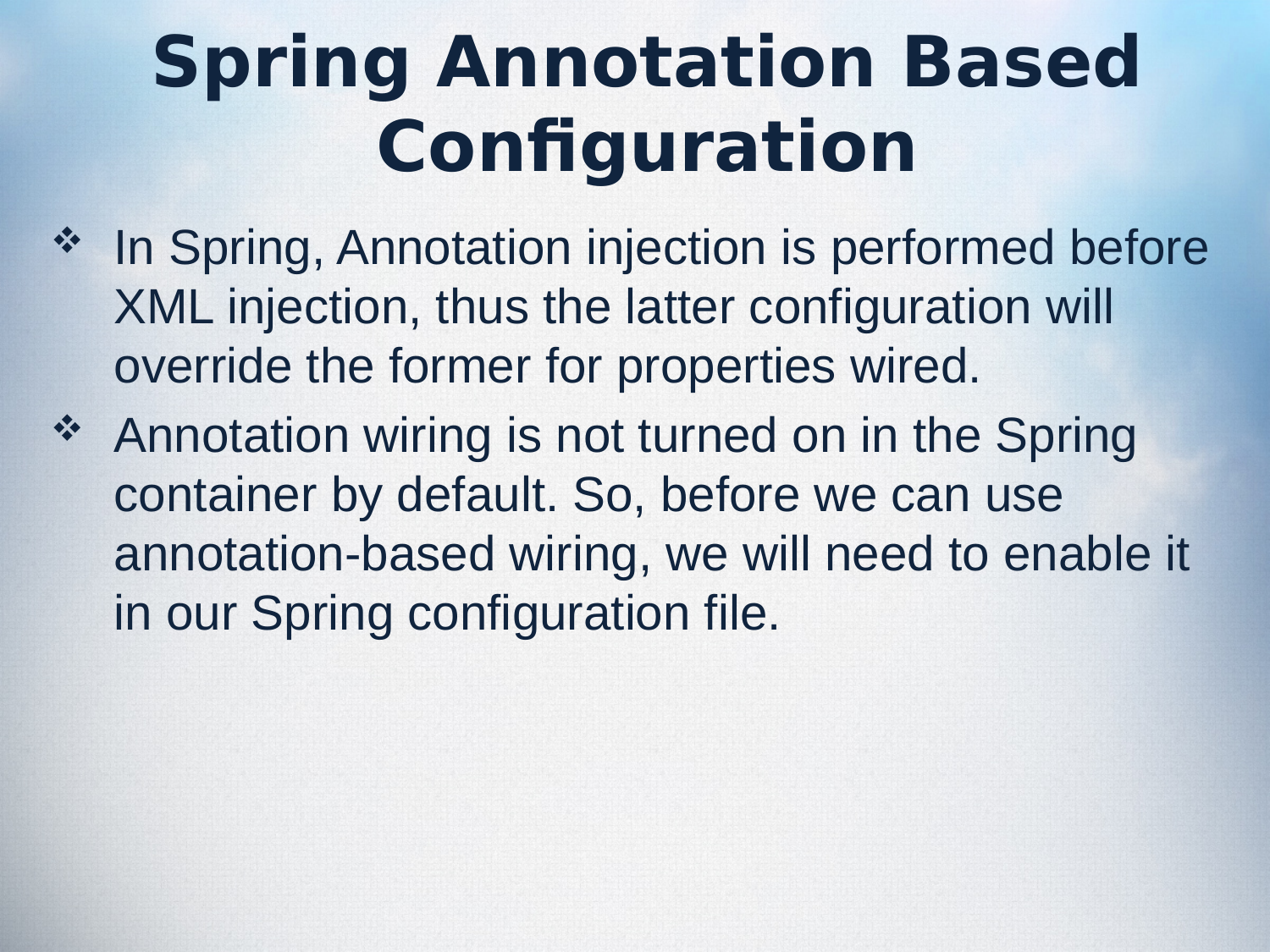

# Spring Annotation Based Configuration
In Spring, Annotation injection is performed before XML injection, thus the latter configuration will override the former for properties wired.
Annotation wiring is not turned on in the Spring container by default. So, before we can use annotation-based wiring, we will need to enable it in our Spring configuration file.